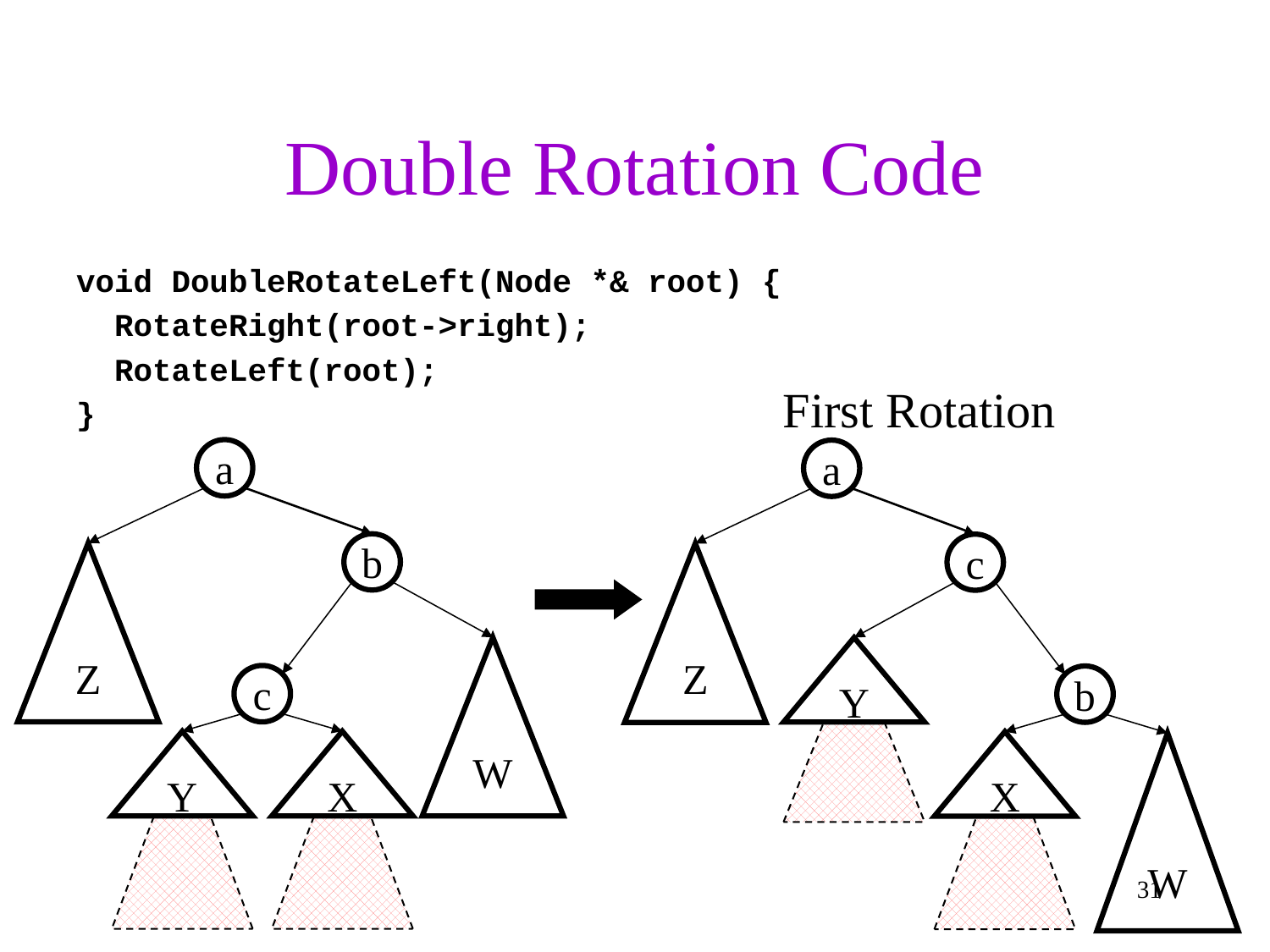

# Double Rotation Code
void DoubleRotateLeft(Node *& root) {
  RotateRight(root->right);
  RotateLeft(root);
}
First Rotation
a
b
Z
W
c
X
Y

a
c
Z
Y

b
X
W

31